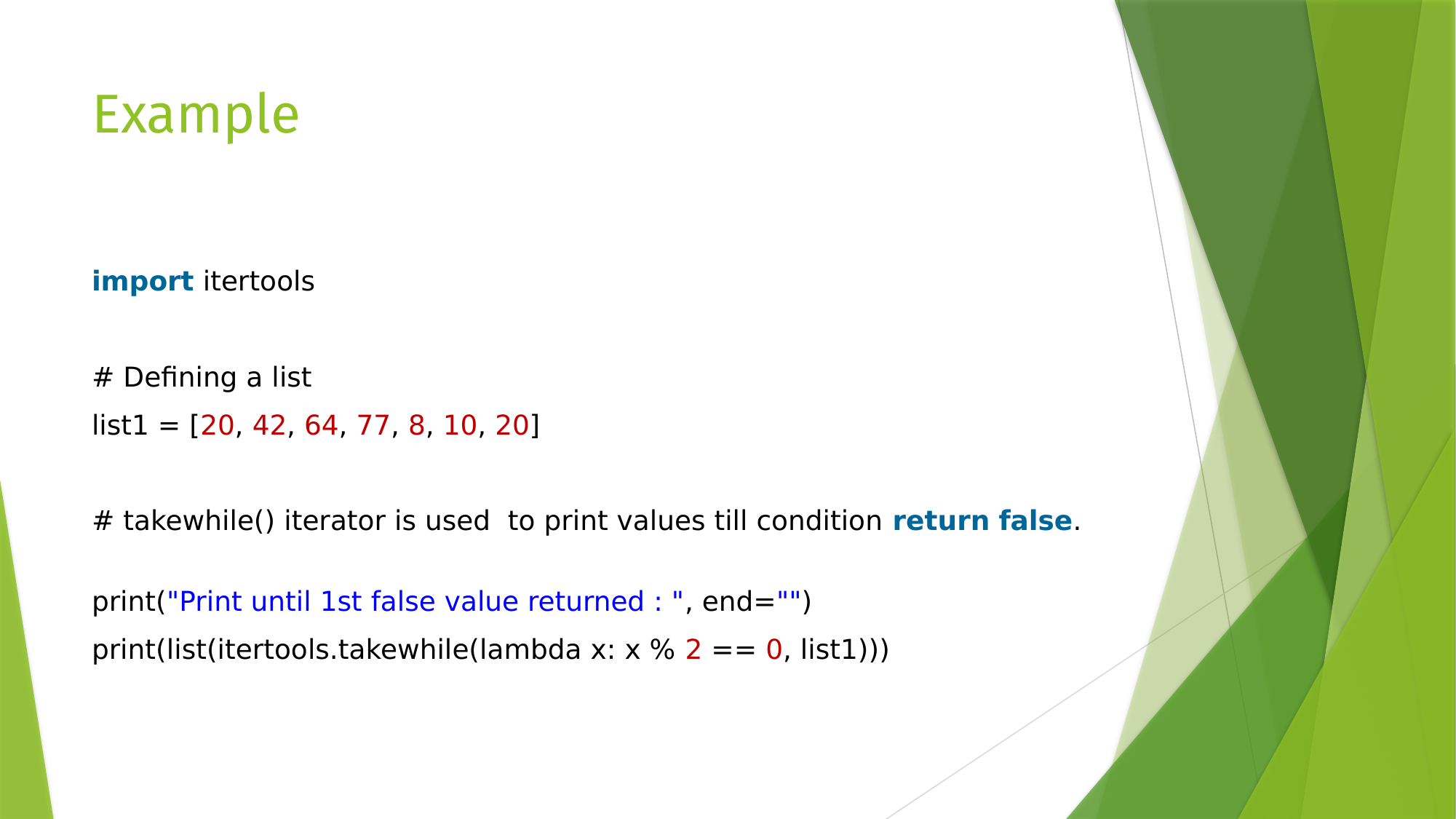

# Example
import itertools

# Defining a list
list1 = [20, 42, 64, 77, 8, 10, 20]

# takewhile() iterator is used  to print values till condition return false.
print("Print until 1st false value returned : ", end="")
print(list(itertools.takewhile(lambda x: x % 2 == 0, list1)))